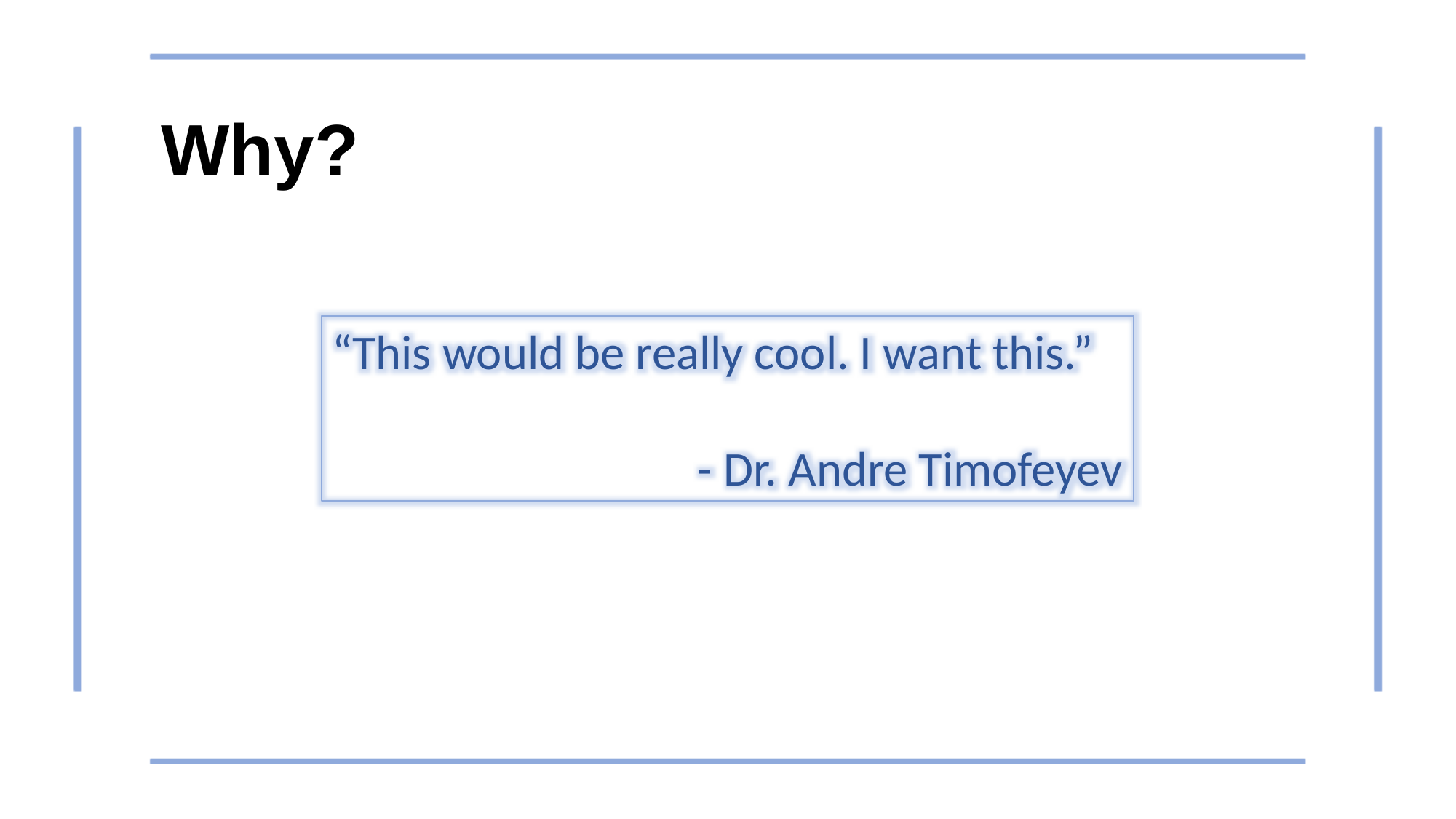

Why?
“This would be really cool. I want this.”

- Dr. Andre Timofeyev